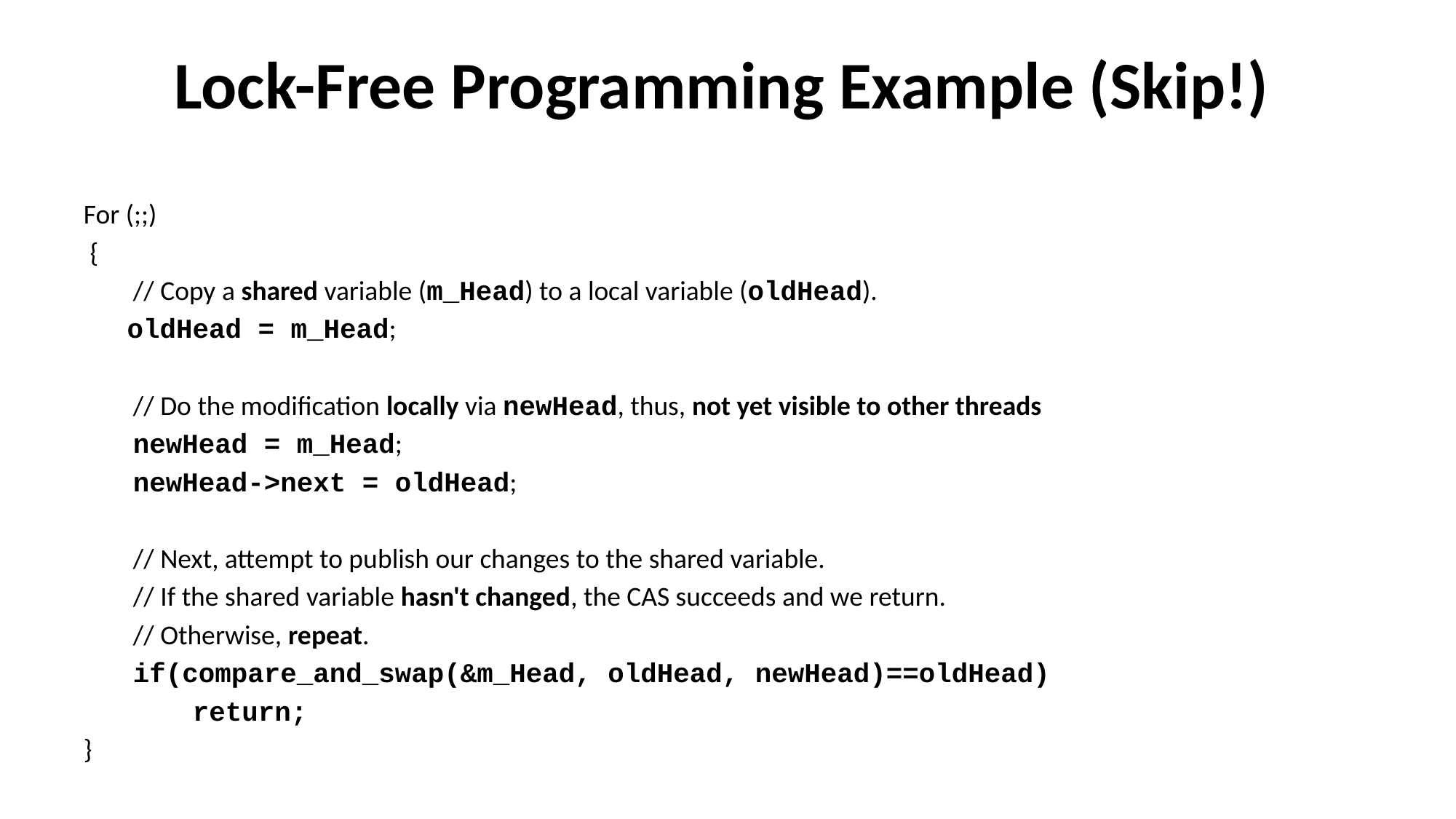

# Lock-Free Programming Example (Skip!)
For (;;)
 {
        // Copy a shared variable (m_Head) to a local variable (oldHead).
       oldHead = m_Head;

        // Do the modification locally via newHead, thus, not yet visible to other threads
        newHead = m_Head;
        newHead->next = oldHead;

        // Next, attempt to publish our changes to the shared variable.
        // If the shared variable hasn't changed, the CAS succeeds and we return.
        // Otherwise, repeat.
        if(compare_and_swap(&m_Head, oldHead, newHead)==oldHead)
   	return;
}